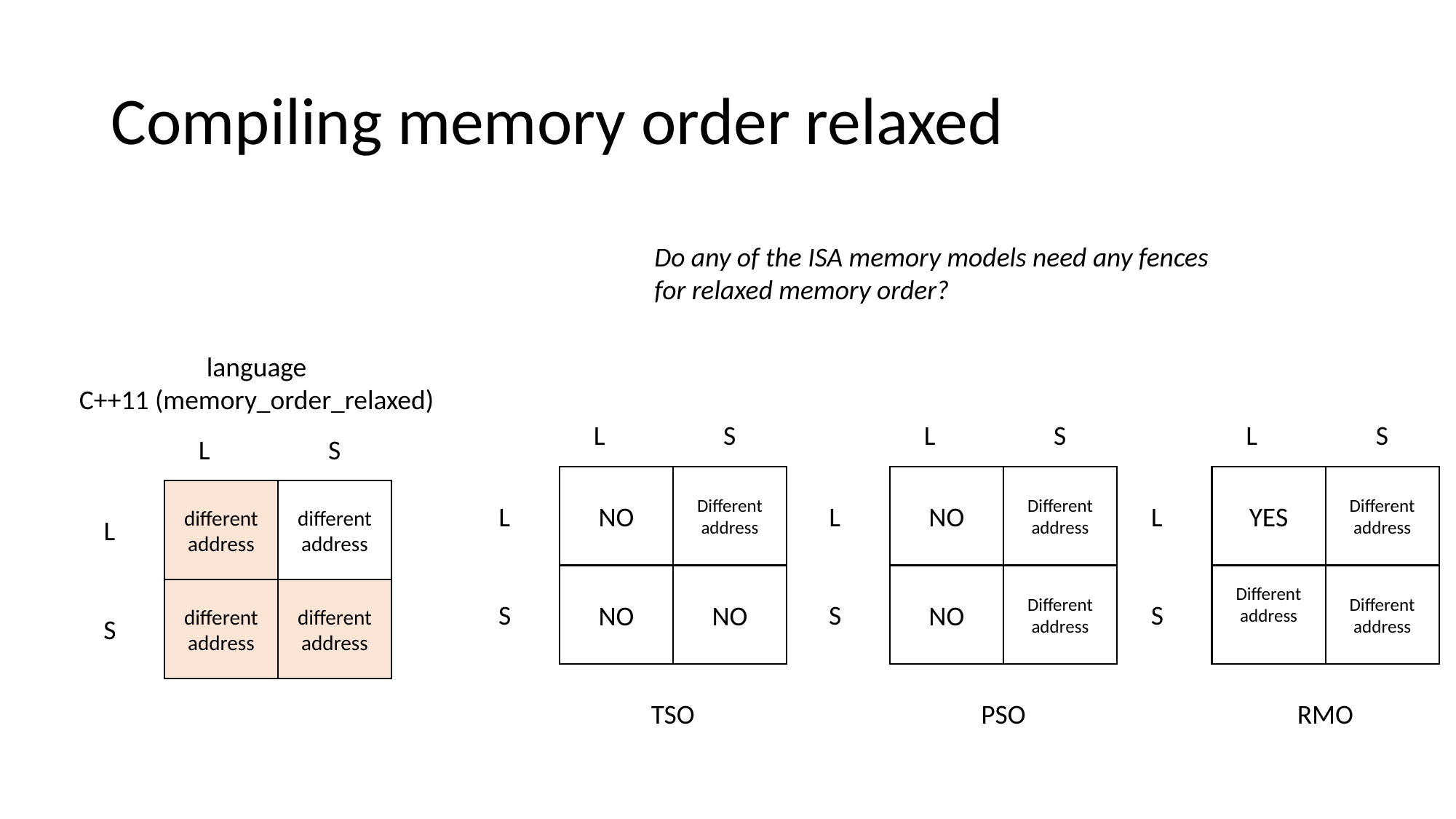

# Compiling memory order relaxed
Do any of the ISA memory models need any fences
for relaxed memory order?
language
C++11 (memory_order_relaxed)
L
S
L
S
L
S
L
S
Different address
Different address
Different address
NO
NO
YES
different
address
different
address
L
L
L
L
NO
Different address
Different address
NO
NO
Different address

different
address
different
address
S
S
S
S
TSO
PSO
RMO